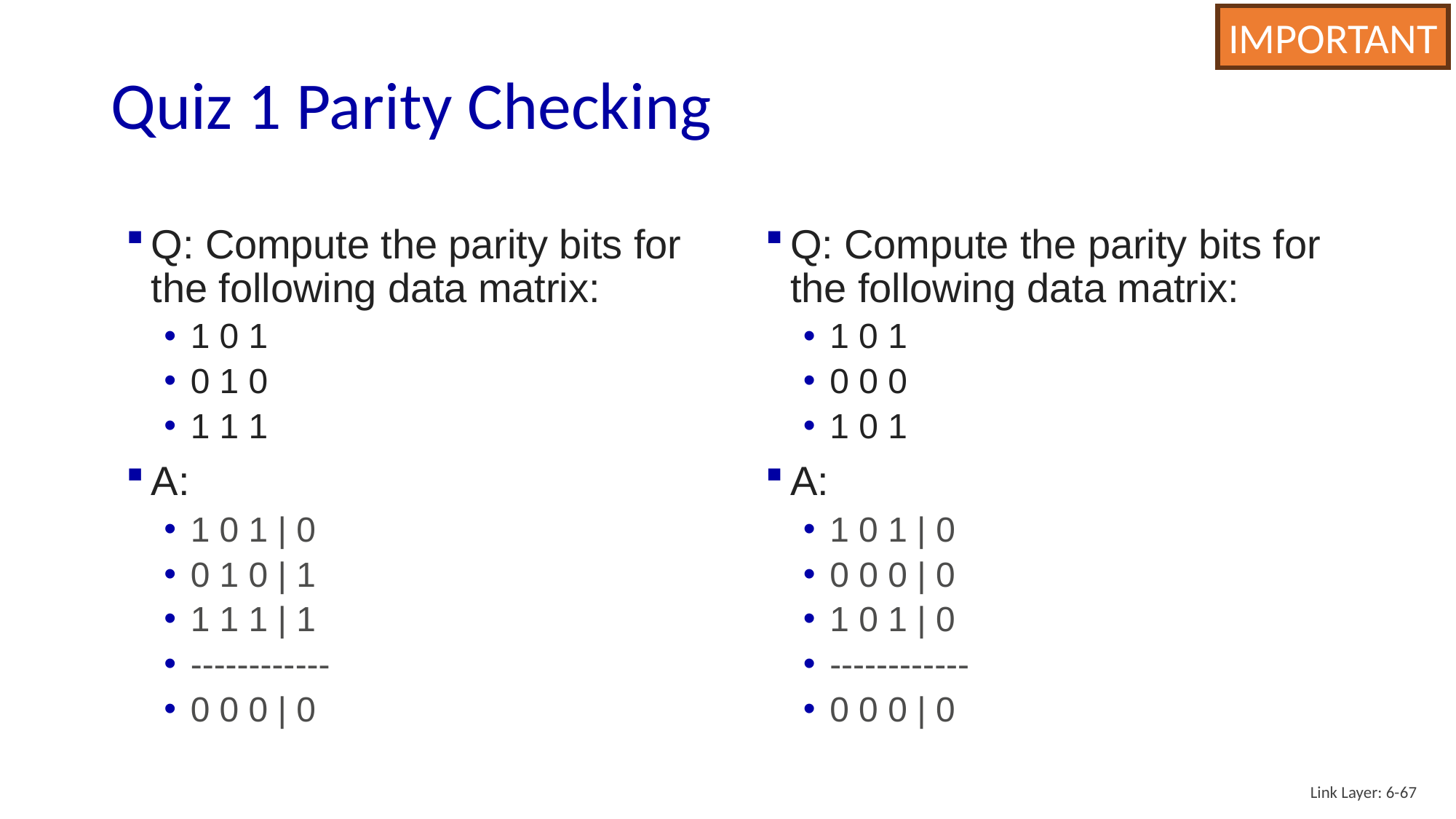

IMPORTANT
# Quiz 1 Parity Checking
Q: Compute the parity bits for the following data matrix:
1 0 1
0 1 0
1 1 1
A:
1 0 1 | 0
0 1 0 | 1
1 1 1 | 1
------------
0 0 0 | 0

Q: Compute the parity bits for the following data matrix:
1 0 1
0 0 0
1 0 1
A:
1 0 1 | 0
0 0 0 | 0
1 0 1 | 0
------------
0 0 0 | 0

Link Layer: 6-67